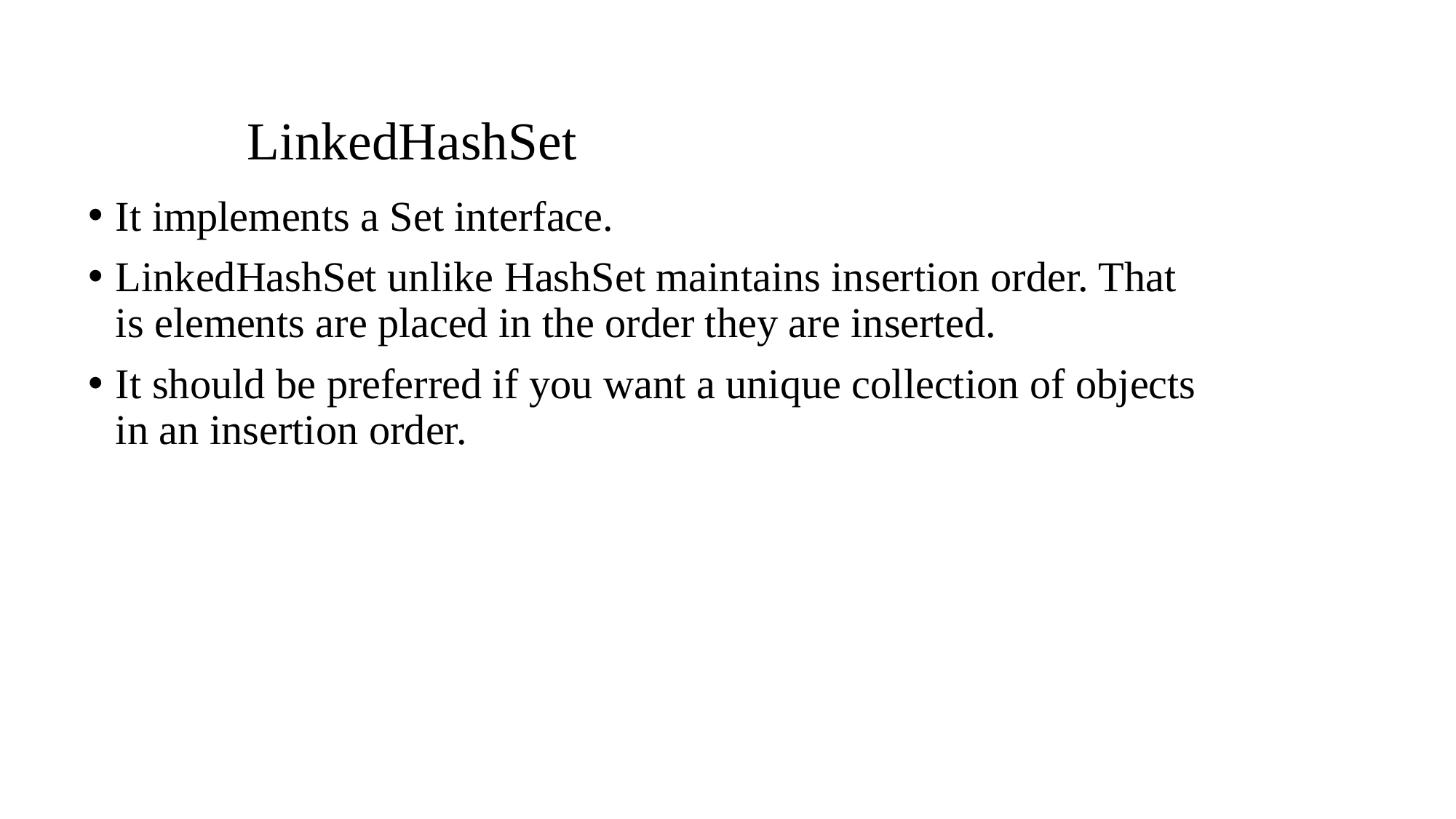

# LinkedHashSet
It implements a Set interface.
LinkedHashSet unlike HashSet maintains insertion order. That is elements are placed in the order they are inserted.
It should be preferred if you want a unique collection of objects in an insertion order.